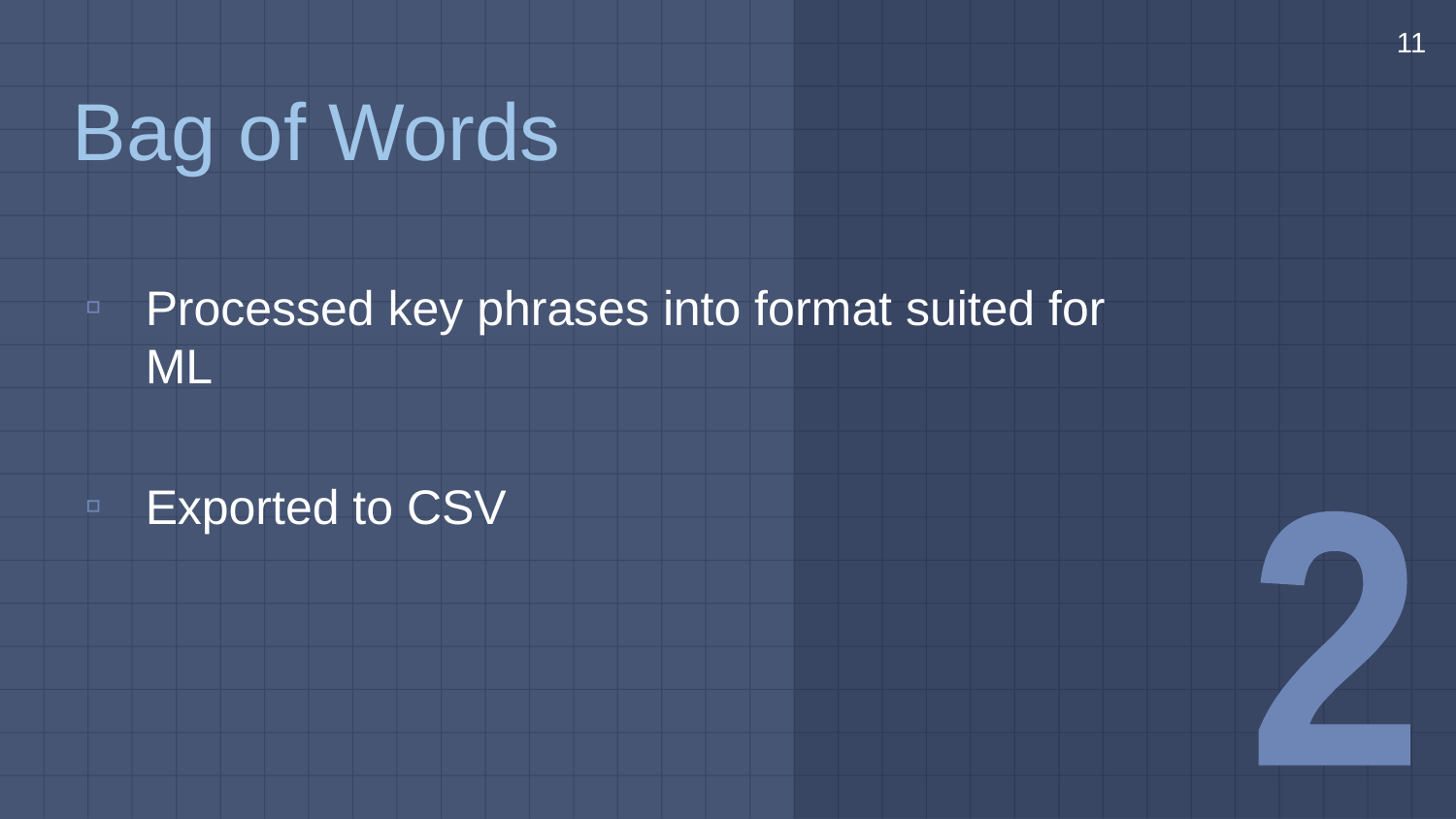

11
# Bag of Words
Processed key phrases into format suited for ML

Exported to CSV
2